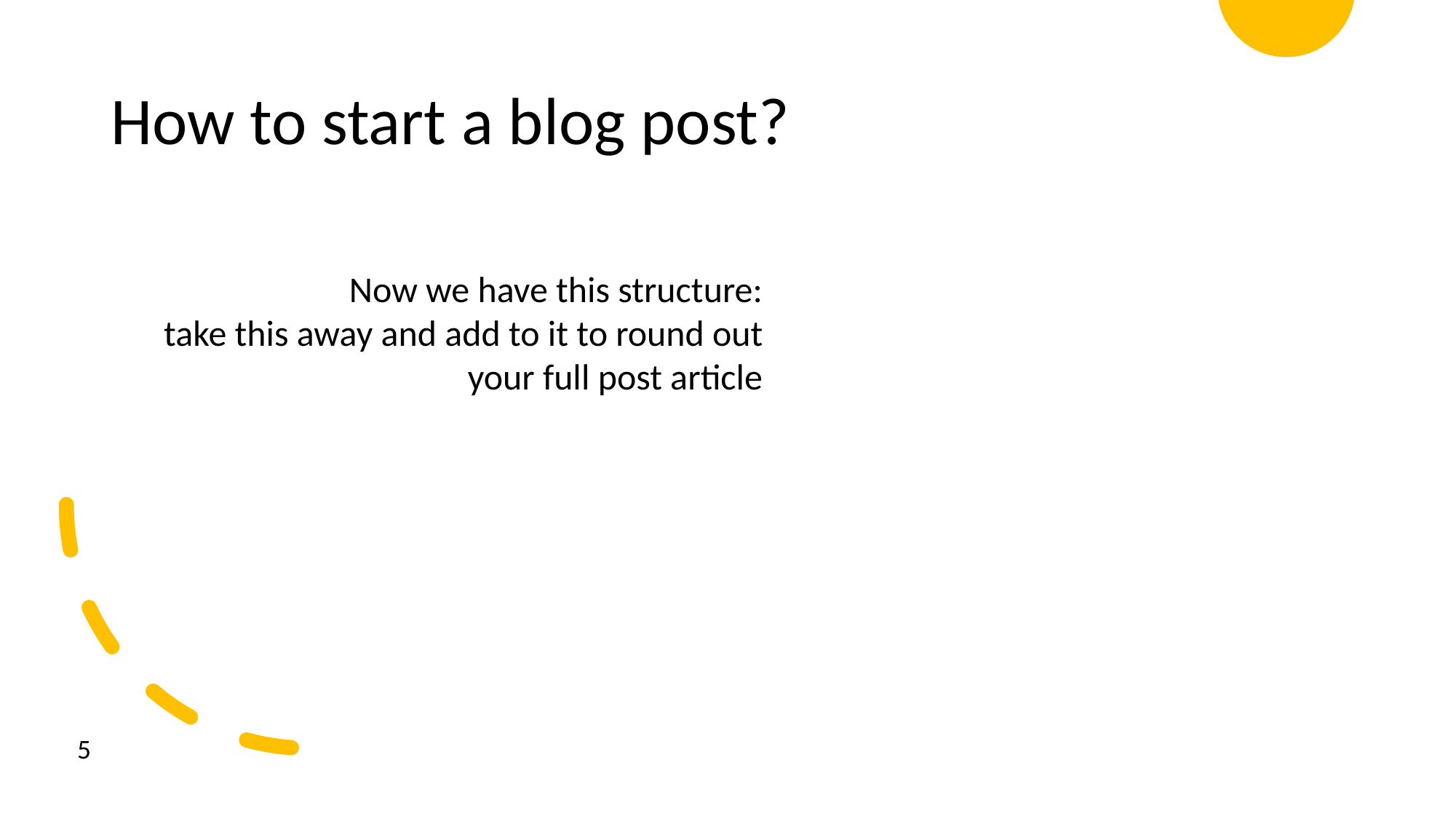

# How to start a blog post?
Now we have this structure:
take this away and add to it to round out
your full post article

5